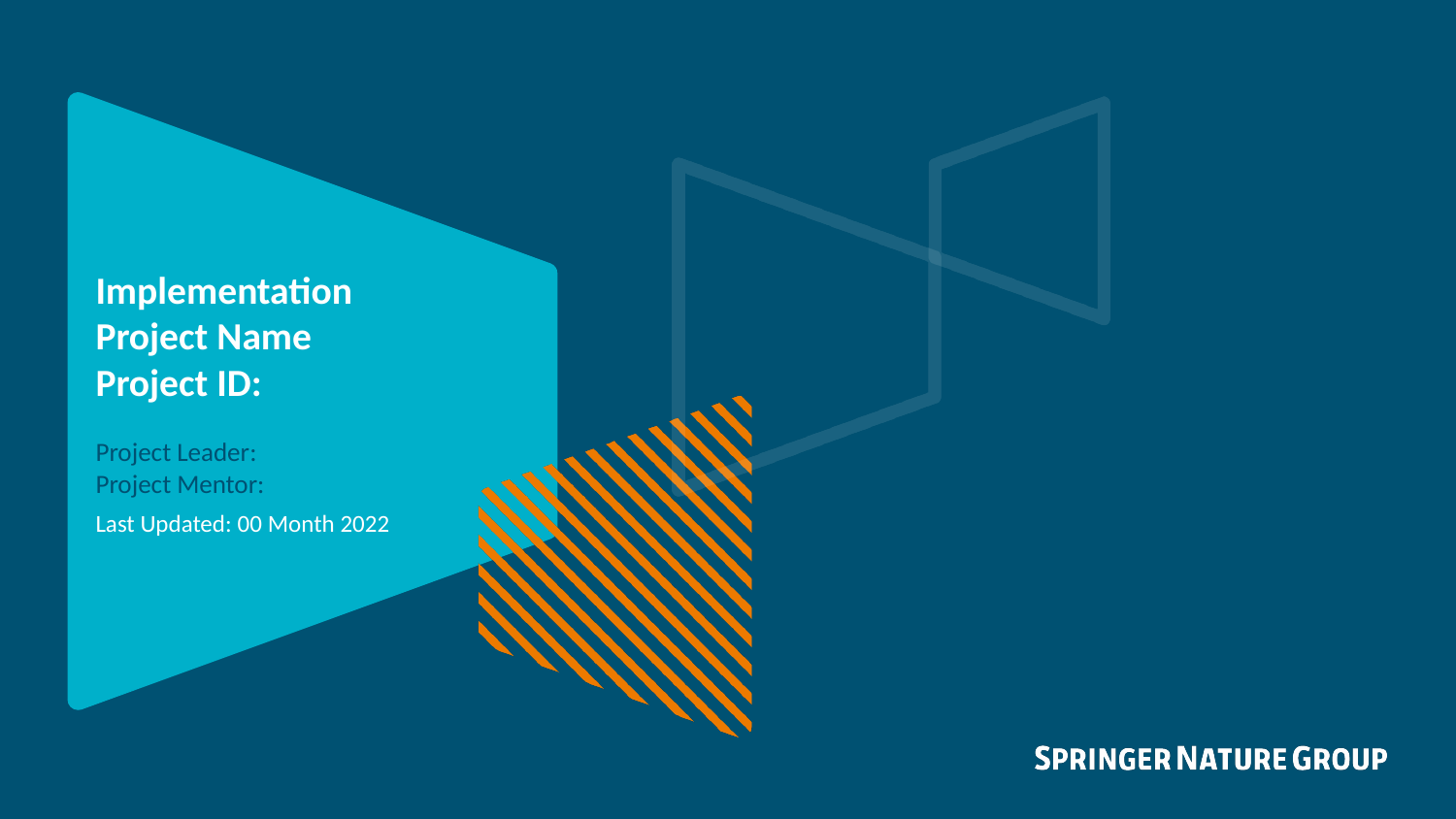

Implementation Project Name
Project ID:

Project Leader:
Project Mentor:
Last Updated: 00 Month 2022